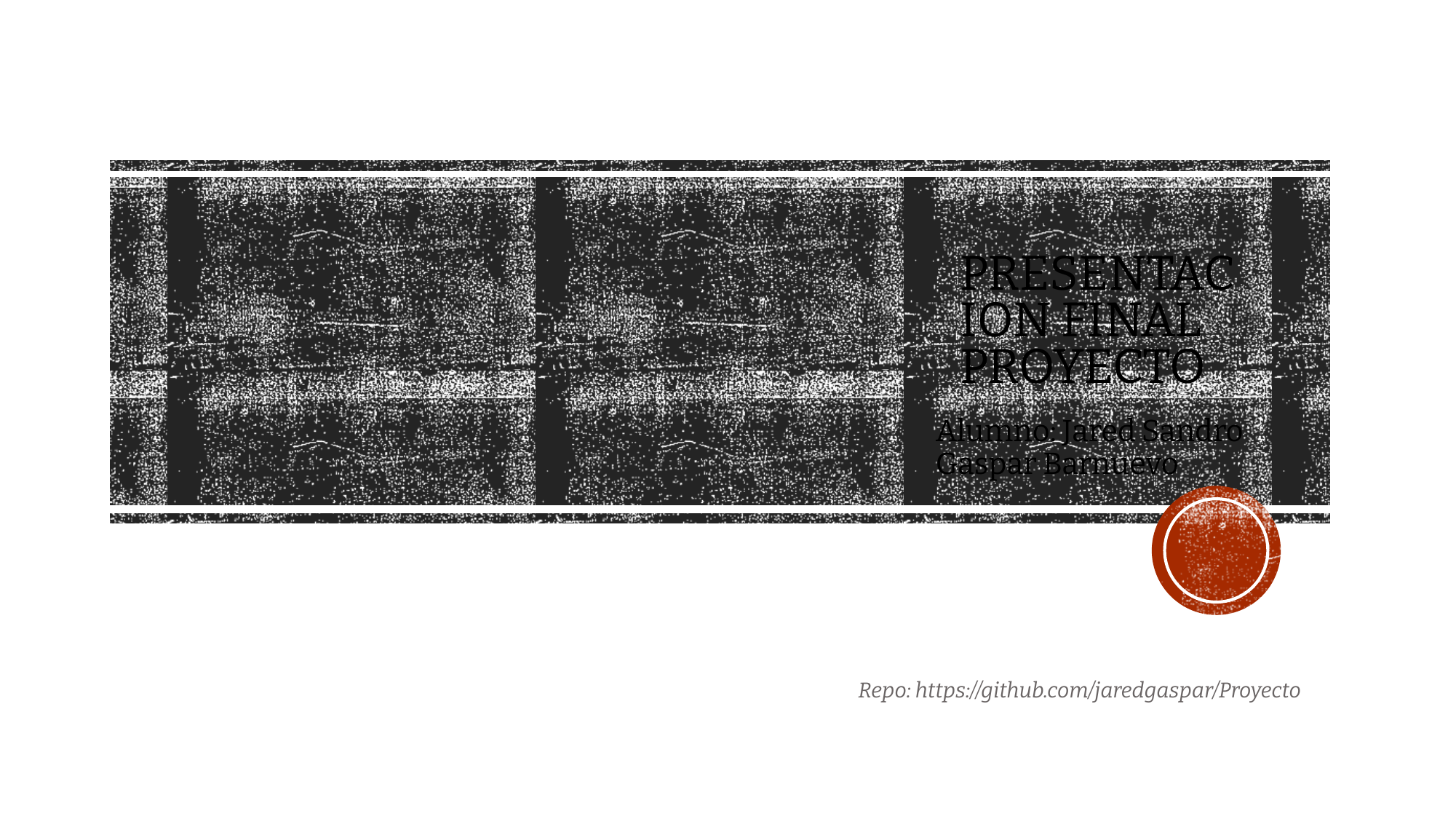

# Presentacion final proyecto
Alumno: Jared Sandro Gaspar Barnuevo
Repo: https://github.com/jaredgaspar/Proyecto